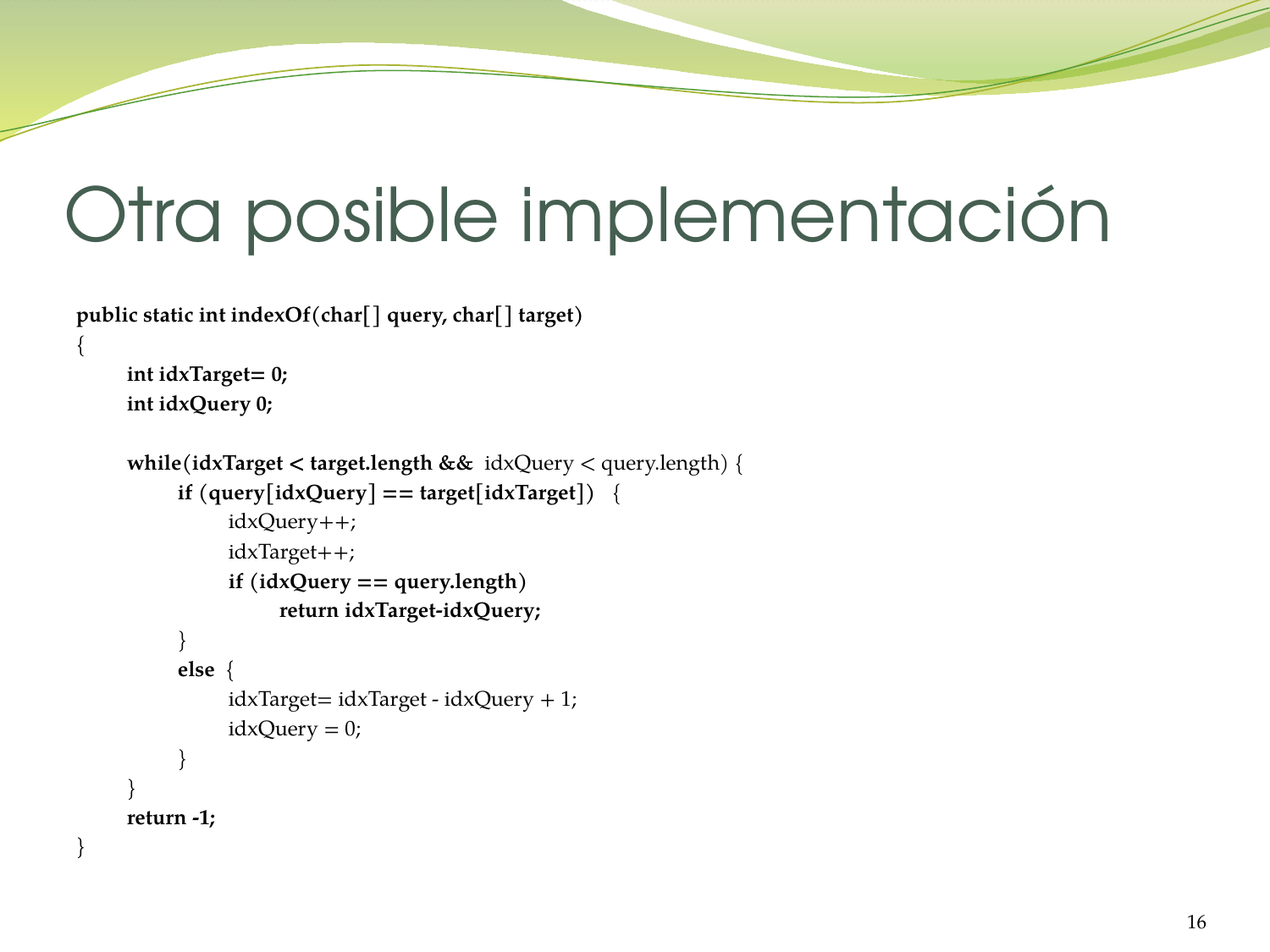

# Otra posible implementación

public static int indexOf(char[] query, char[] target)
{
	int idxTarget= 0;
	int idxQuery 0;

	while(idxTarget < target.length &&  idxQuery < query.length) {
		if (query[idxQuery] == target[idxTarget])   {
			idxQuery++;
			idxTarget++;
			if (idxQuery == query.length)
				return idxTarget-idxQuery;
		}
		else  {
			idxTarget= idxTarget - idxQuery + 1;
			idxQuery = 0;
		}
	}
	return -1;
}
16